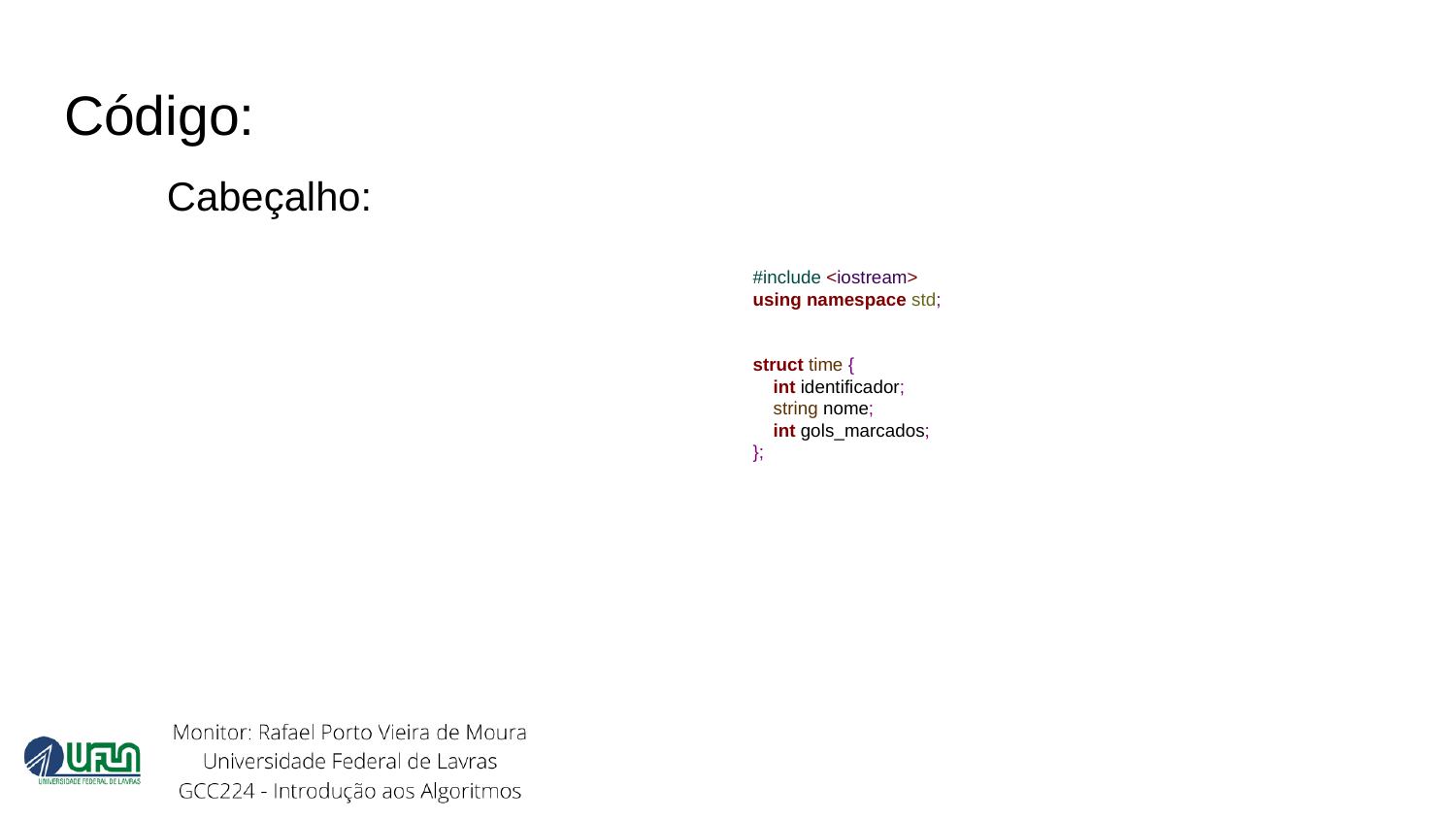

Código:
Cabeçalho:
#include <iostream>
using namespace std;

struct time {
    int identificador;
    string nome;
    int gols_marcados;
};